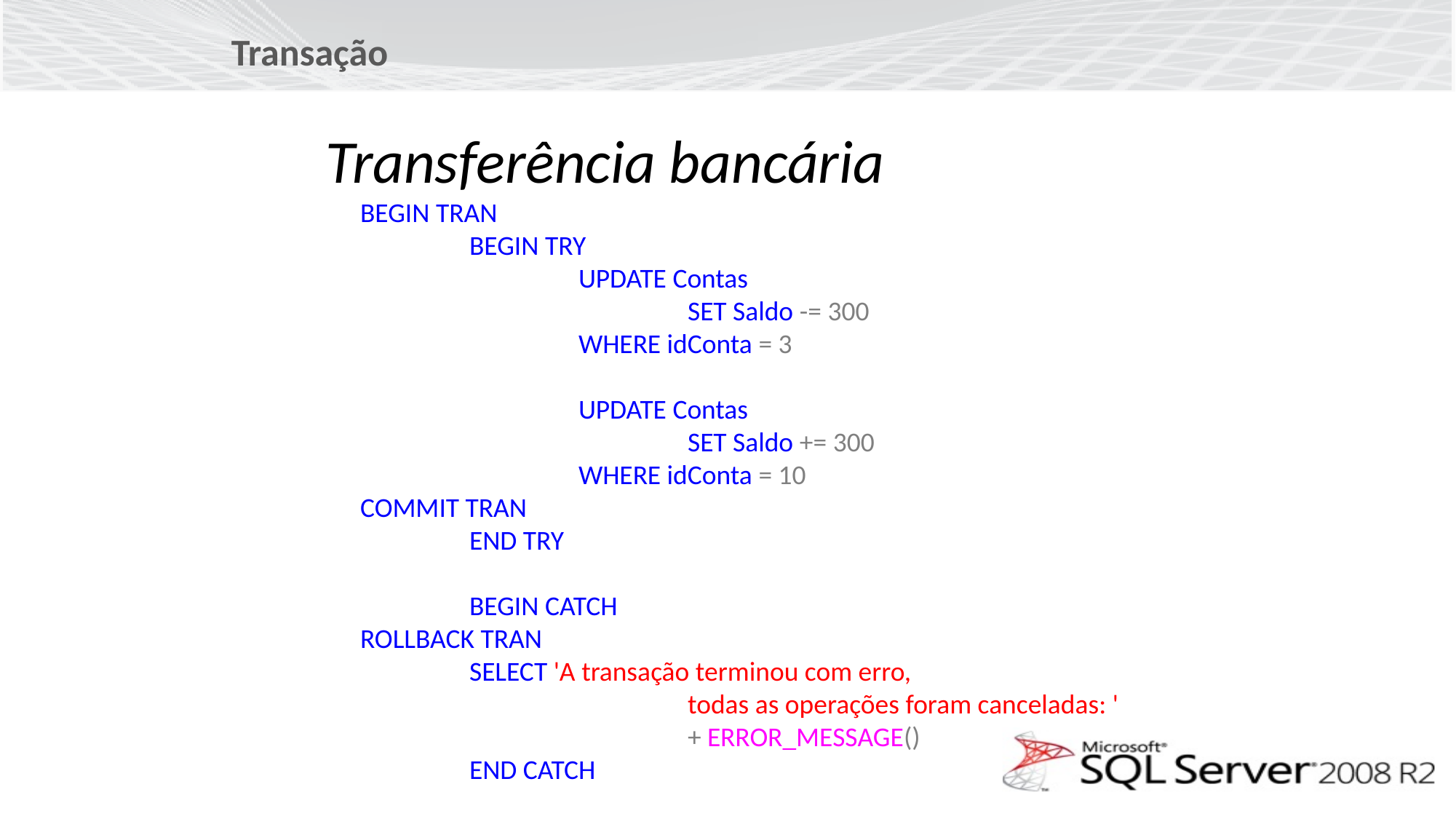

Transação
Transferência bancária
BEGIN TRAN
	BEGIN TRY
		UPDATE Contas
			SET Saldo -= 300
		WHERE idConta = 3

		UPDATE Contas
			SET Saldo += 300
		WHERE idConta = 10
COMMIT TRAN
	END TRY

	BEGIN CATCH
ROLLBACK TRAN
	SELECT 'A transação terminou com erro,
			todas as operações foram canceladas: '
			+ ERROR_MESSAGE()
	END CATCH